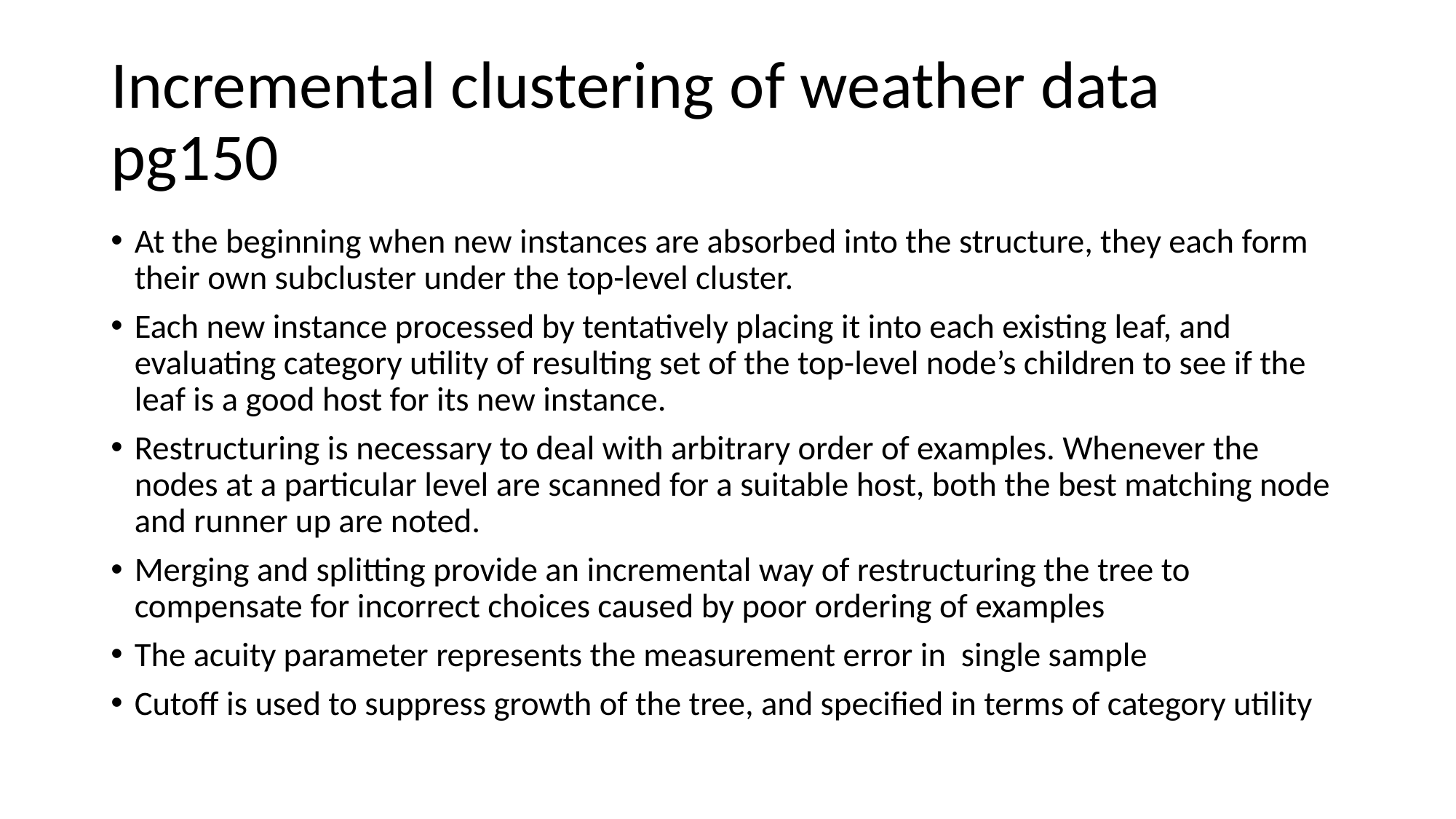

# Incremental clustering of weather data pg150
At the beginning when new instances are absorbed into the structure, they each form their own subcluster under the top-level cluster.
Each new instance processed by tentatively placing it into each existing leaf, and evaluating category utility of resulting set of the top-level node’s children to see if the leaf is a good host for its new instance.
Restructuring is necessary to deal with arbitrary order of examples. Whenever the nodes at a particular level are scanned for a suitable host, both the best matching node and runner up are noted.
Merging and splitting provide an incremental way of restructuring the tree to compensate for incorrect choices caused by poor ordering of examples
The acuity parameter represents the measurement error in  single sample
Cutoff is used to suppress growth of the tree, and specified in terms of category utility